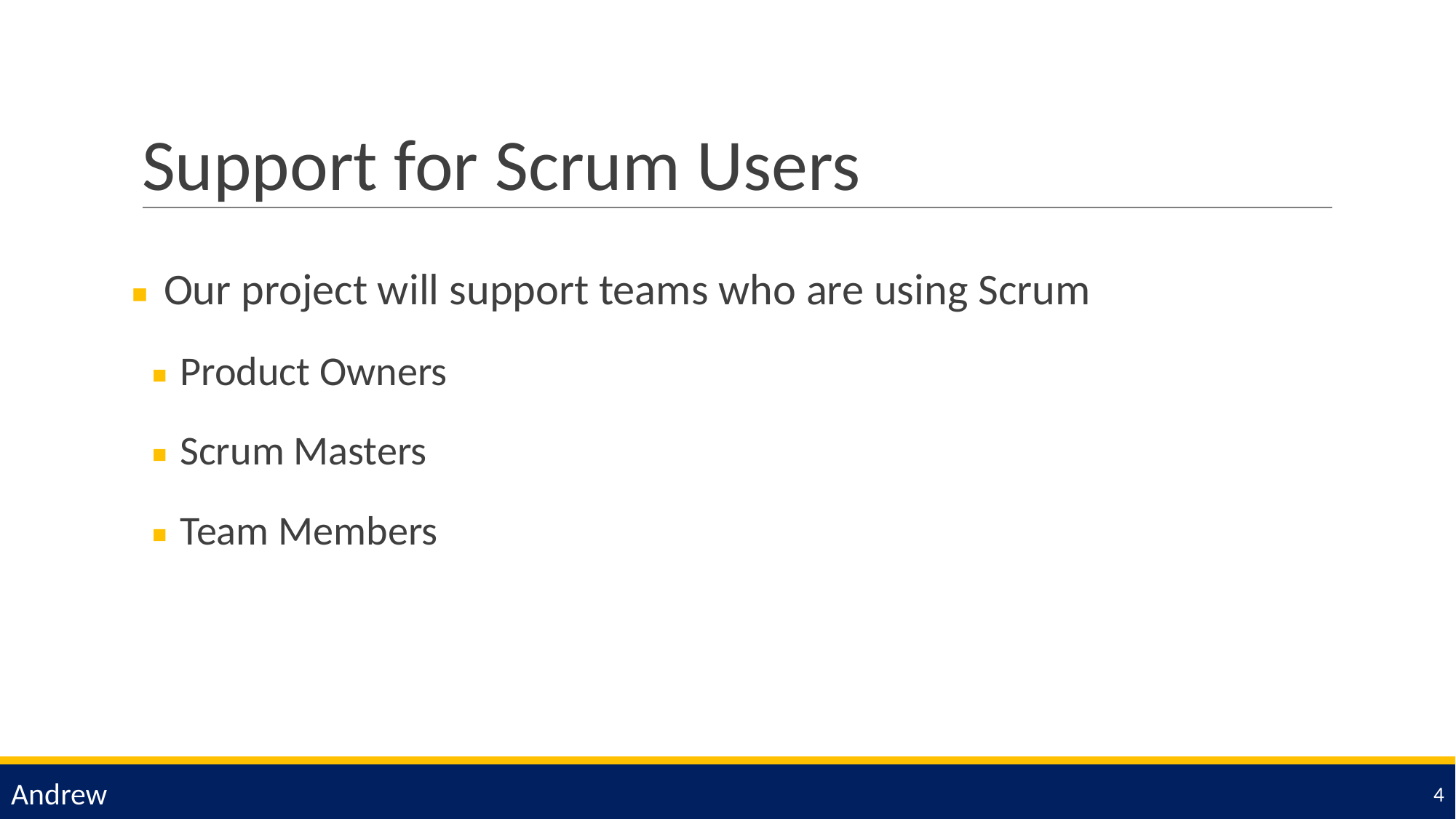

# Support for Scrum Users
Our project will support teams who are using Scrum
Product Owners
Scrum Masters
Team Members
Andrew
4